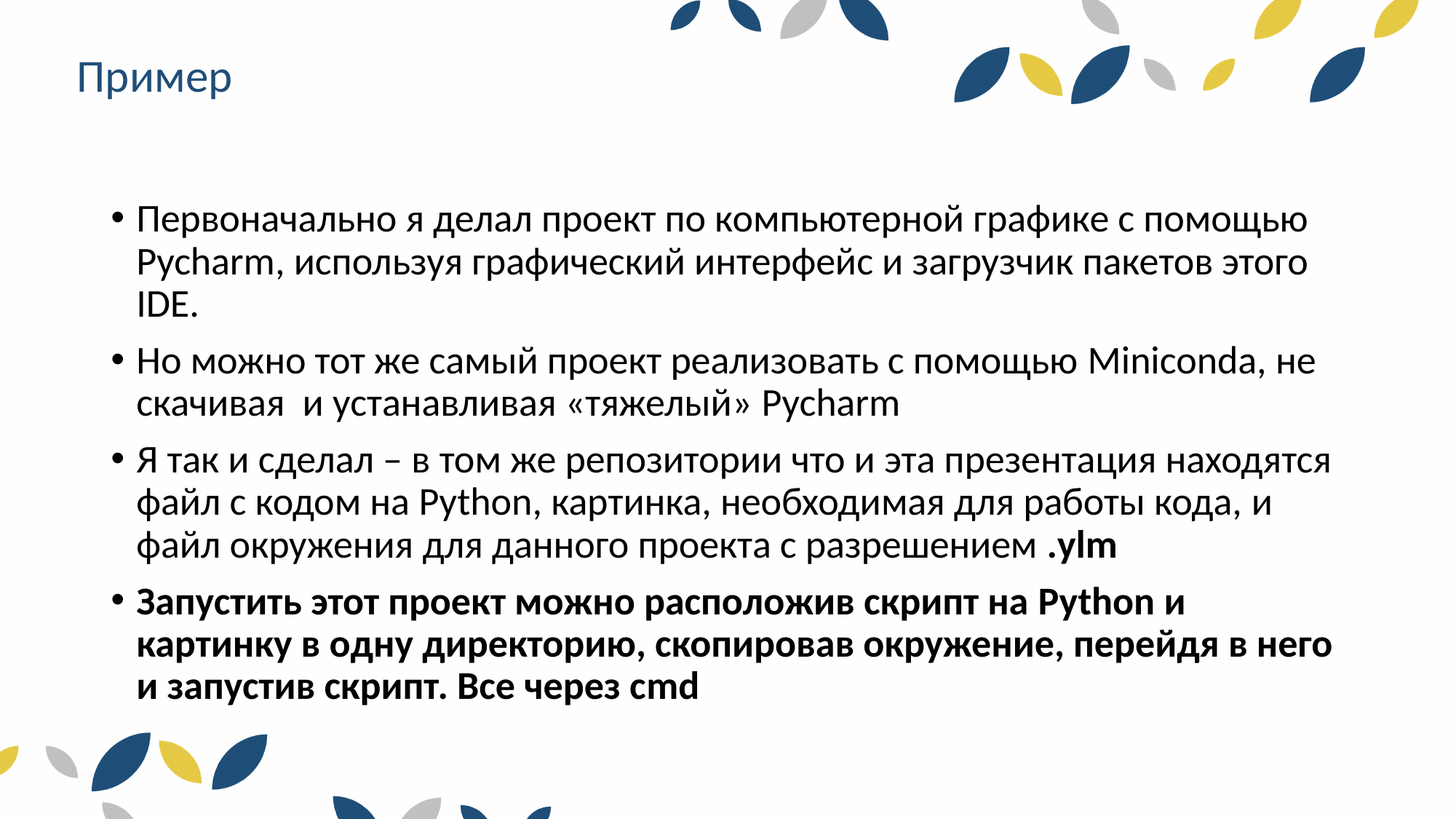

# Пример
Первоначально я делал проект по компьютерной графике с помощью Pycharm, используя графический интерфейс и загрузчик пакетов этого IDE.
Но можно тот же самый проект реализовать с помощью Miniconda, не скачивая  и устанавливая «тяжелый» Pycharm
Я так и сделал – в том же репозитории что и эта презентация находятся файл с кодом на Python, картинка, необходимая для работы кода, и файл окружения для данного проекта с разрешением .ylm
Запустить этот проект можно расположив скрипт на Python и картинку в одну директорию, скопировав окружение, перейдя в него и запустив скрипт. Все через сmd